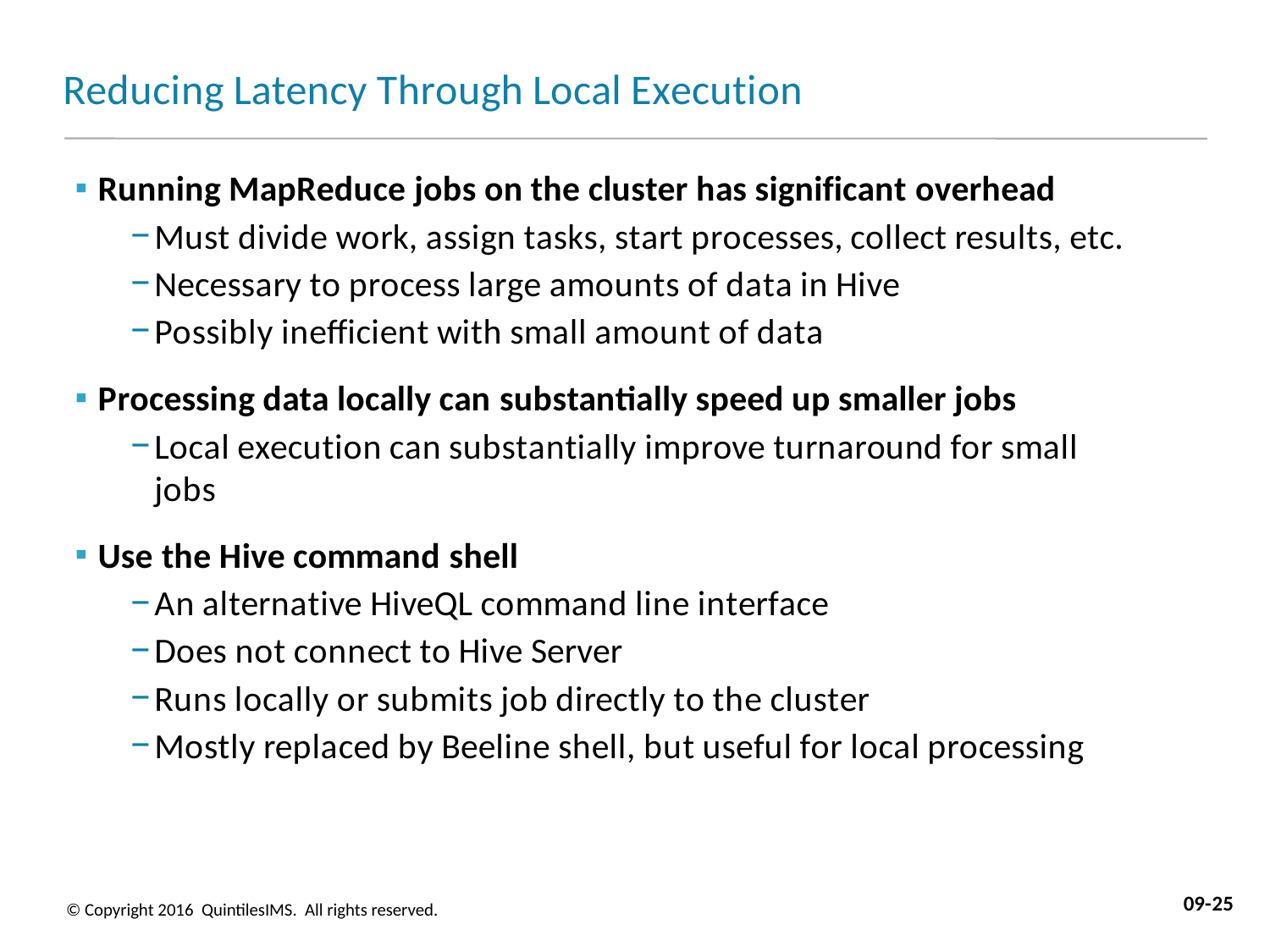

# Reducing Latency Through Local Execution
Running MapReduce jobs on the cluster has significant overhead
Must divide work, assign tasks, start processes, collect results, etc.
Necessary to process large amounts of data in Hive
Possibly inefficient with small amount of data
Processing data locally can substantially speed up smaller jobs
Local execution can substantially improve turnaround for small jobs
Use the Hive command shell
An alternative HiveQL command line interface
Does not connect to Hive Server
Runs locally or submits job directly to the cluster
Mostly replaced by Beeline shell, but useful for local processing
09-25
© Copyright 2016  QuintilesIMS.  All rights reserved.